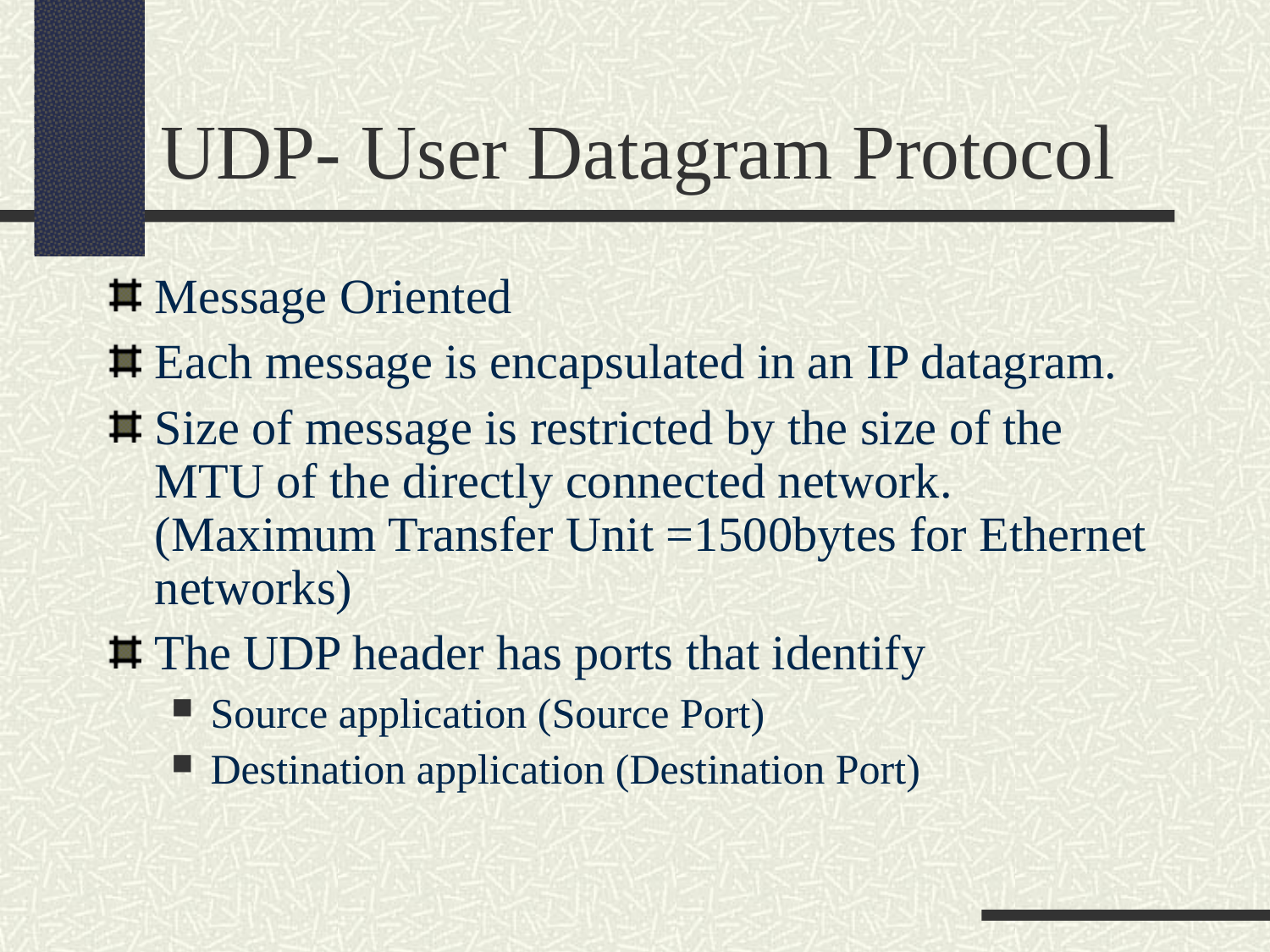

UDP- User Datagram Protocol
Message Oriented
Each message is encapsulated in an IP datagram.
Size of message is restricted by the size of the MTU of the directly connected network. (Maximum Transfer Unit =1500bytes for Ethernet networks)
The UDP header has ports that identify
Source application (Source Port)
Destination application (Destination Port)